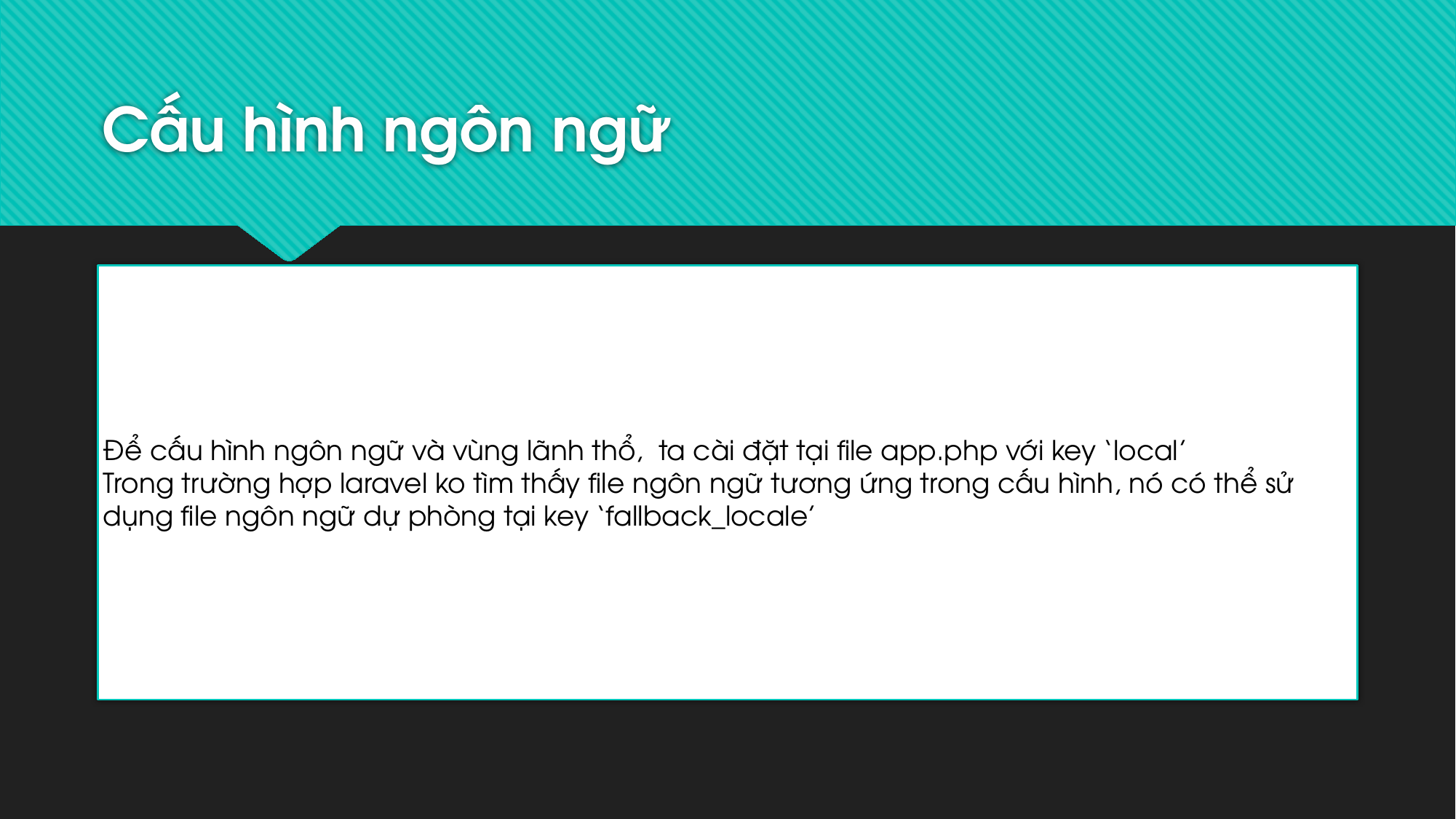

# Cấu hình ngôn ngữ
Để cấu hình ngôn ngữ và vùng lãnh thổ,  ta cài đặt tại file app.php với key ‘local’
Trong trường hợp laravel ko tìm thấy file ngôn ngữ tương ứng trong cấu hình, nó có thể sử dụng file ngôn ngữ dự phòng tại key ‘fallback_locale’